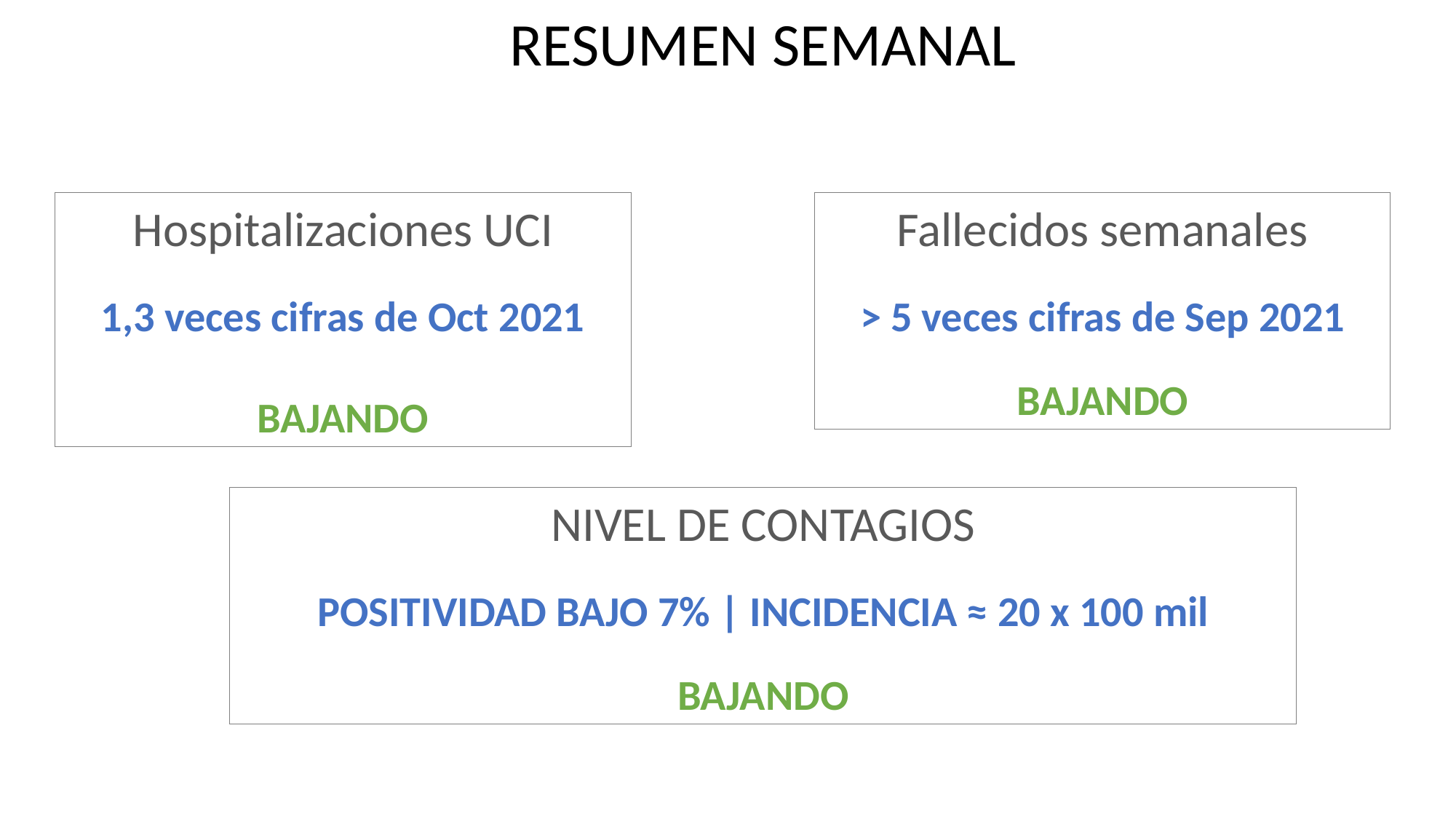

RESUMEN SEMANAL
Hospitalizaciones UCI

1,3 veces cifras de Oct 2021

BAJANDO
Fallecidos semanales

> 5 veces cifras de Sep 2021

BAJANDO
NIVEL DE CONTAGIOS

POSITIVIDAD BAJO 7% | INCIDENCIA ≈ 20 x 100 mil

BAJANDO